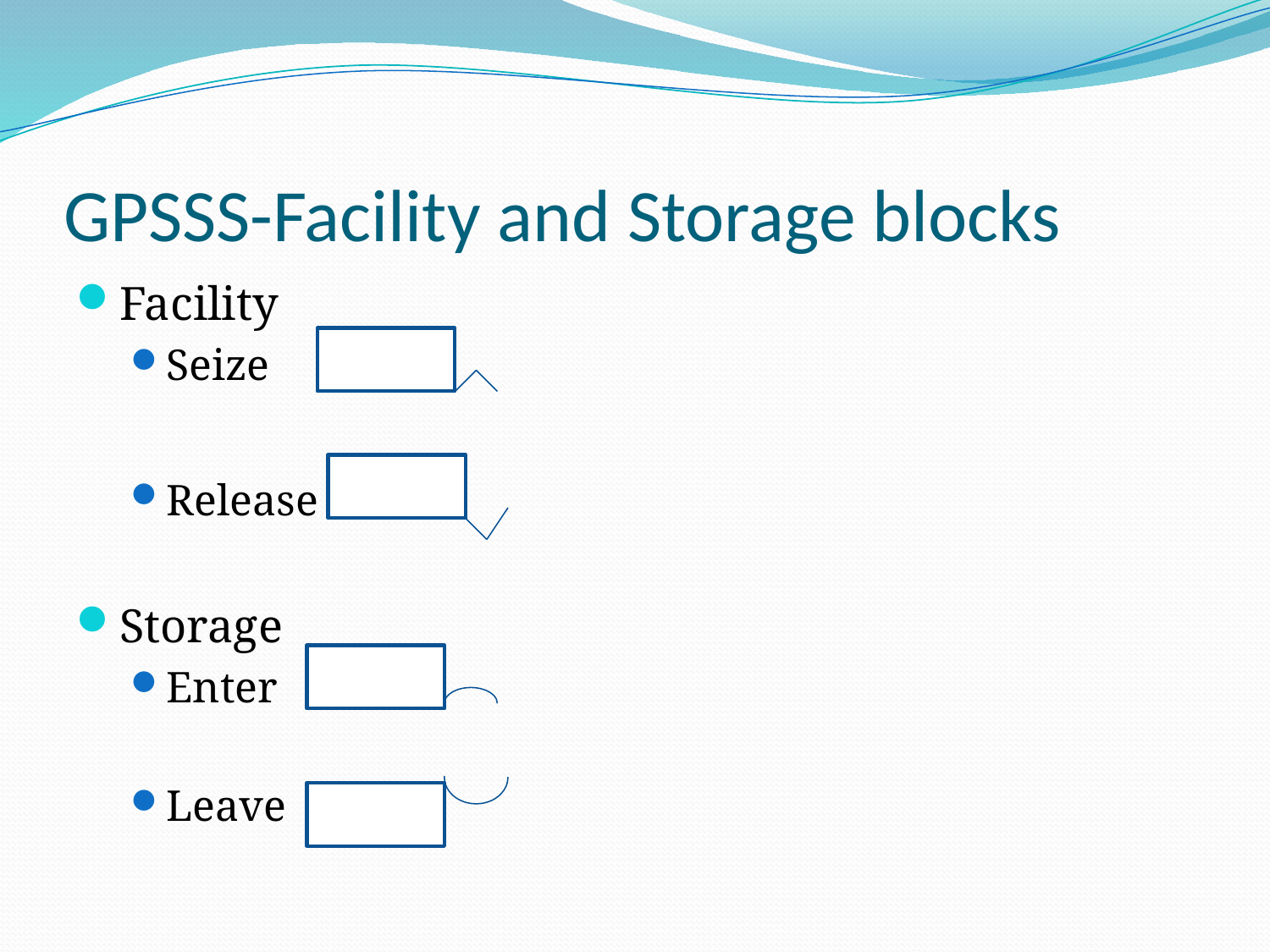

# GPSSS-Facility and Storage blocks
Facility
Seize

Release

Storage
Enter

Leave